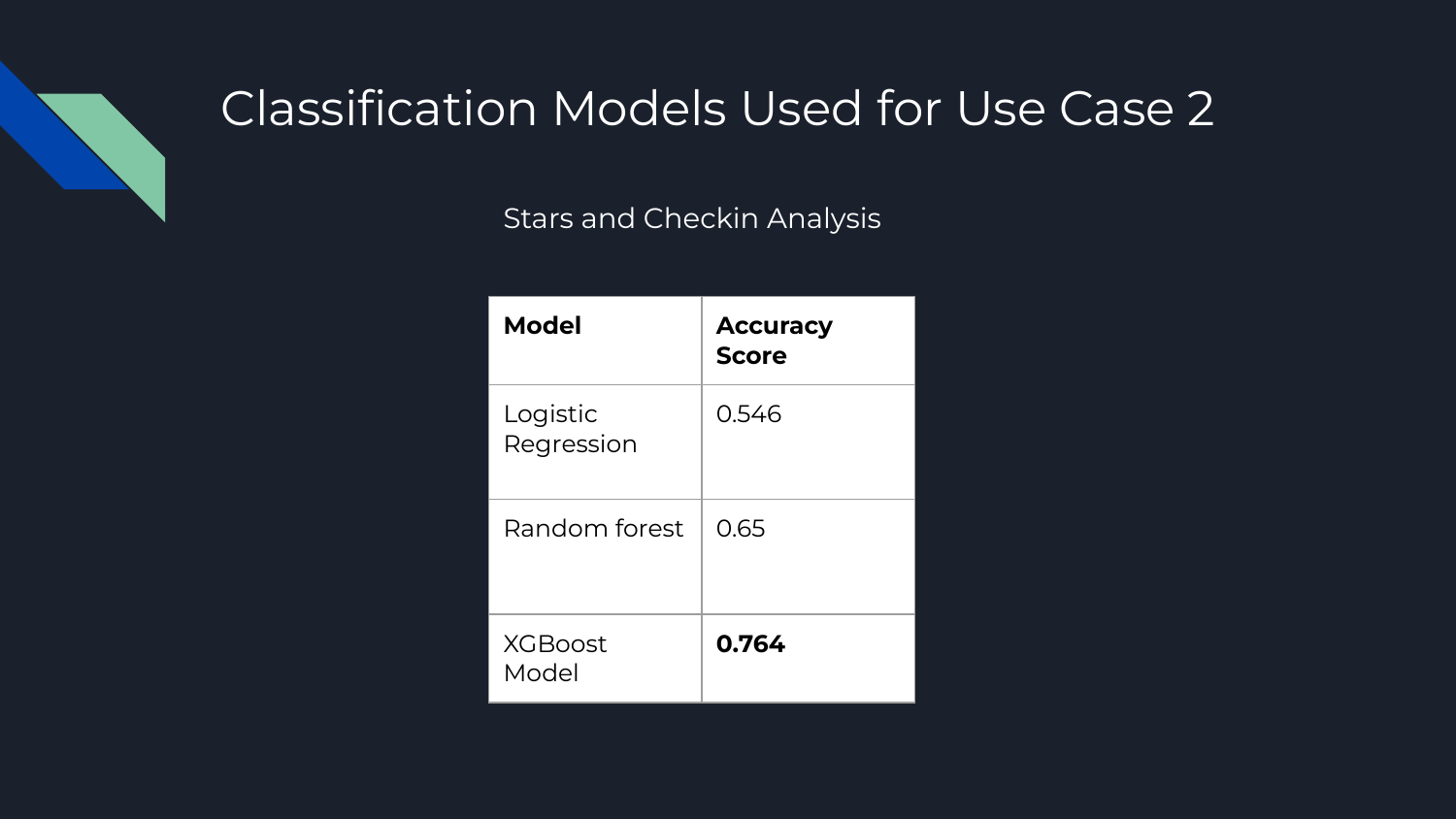

# Classification Models Used for Use Case 2
Stars and Checkin Analysis
| Model | Accuracy Score |
| --- | --- |
| Logistic Regression | 0.546 |
| Random forest | 0.65 |
| XGBoost Model | 0.764 |